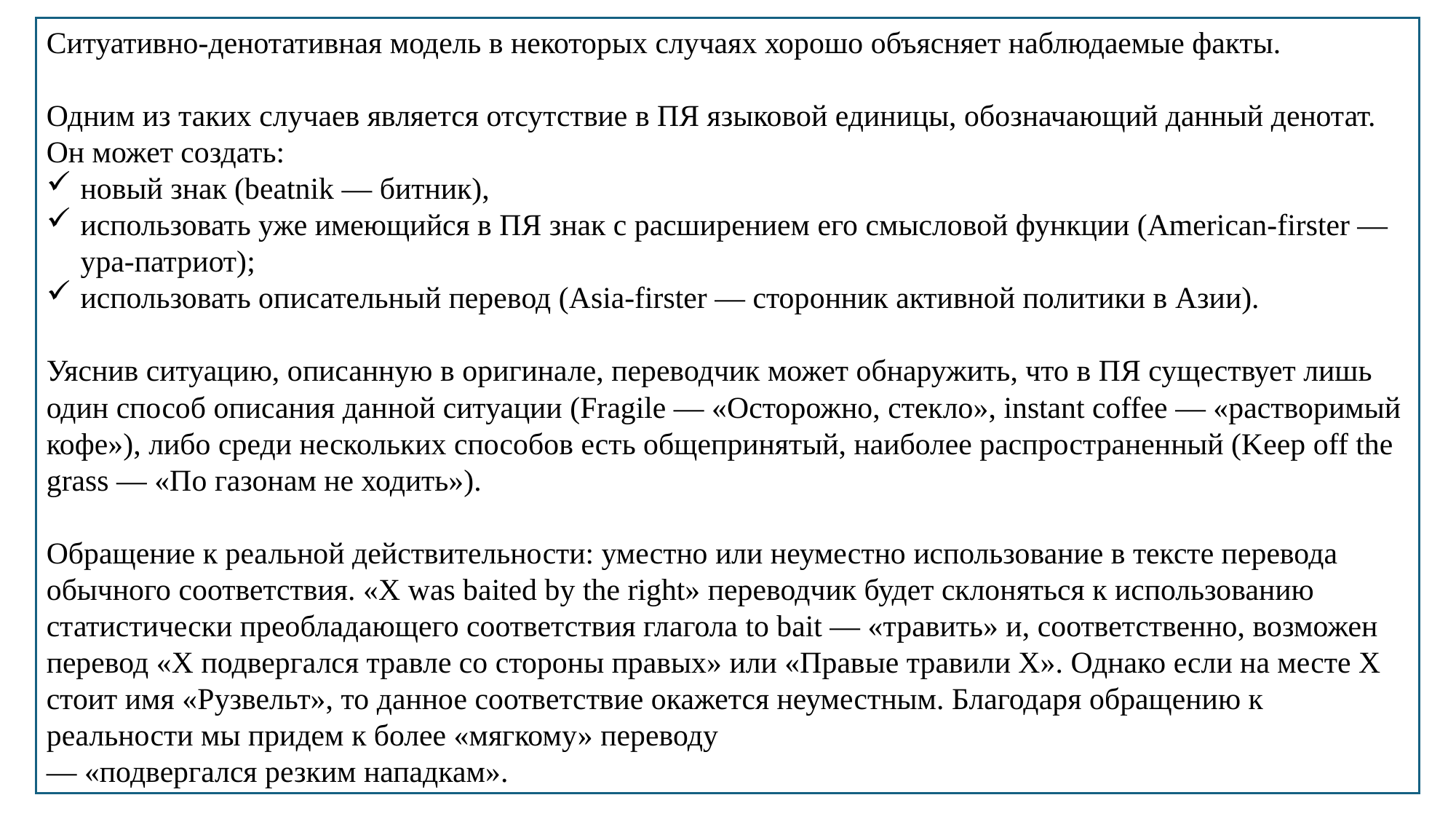

Ситуативно-денотативная модель в некоторых случаях хорошо объясняет наблюдаемые факты.

Одним из таких случаев является отсутствие в ПЯ языковой единицы, обозначающий данный денотат.
Он может создать:
новый знак (beatnik — битник),
использовать уже имеющийся в ПЯ знак с расширением его смысловой функции (American-firster — ура-патриот);
использовать описательный перевод (Asia-firster — сторонник активной политики в Азии).

Уяснив ситуацию, описанную в оригинале, переводчик может обнаружить, что в ПЯ существует лишь один способ описания данной ситуации (Fragile — «Осторожно, стекло», instant coffee — «растворимый кофе»), либо среди нескольких способов есть общепринятый, наиболее распространенный (Keep off the grass — «По газонам не ходить»).

Обращение к реальной действительности: уместно или неуместно использование в тексте перевода обычного соответствия. «X was baited by the right» переводчик будет склоняться к использованию статистически преобладающего соответствия глагола to bait — «травить» и, соответственно, возможен перевод «X подвергался травле со стороны правых» или «Правые травили X». Однако если на месте X стоит имя «Рузвельт», то данное соответствие окажется неуместным. Благодаря обращению к реальности мы придем к более «мягкому» переводу
— «подвергался резким нападкам».